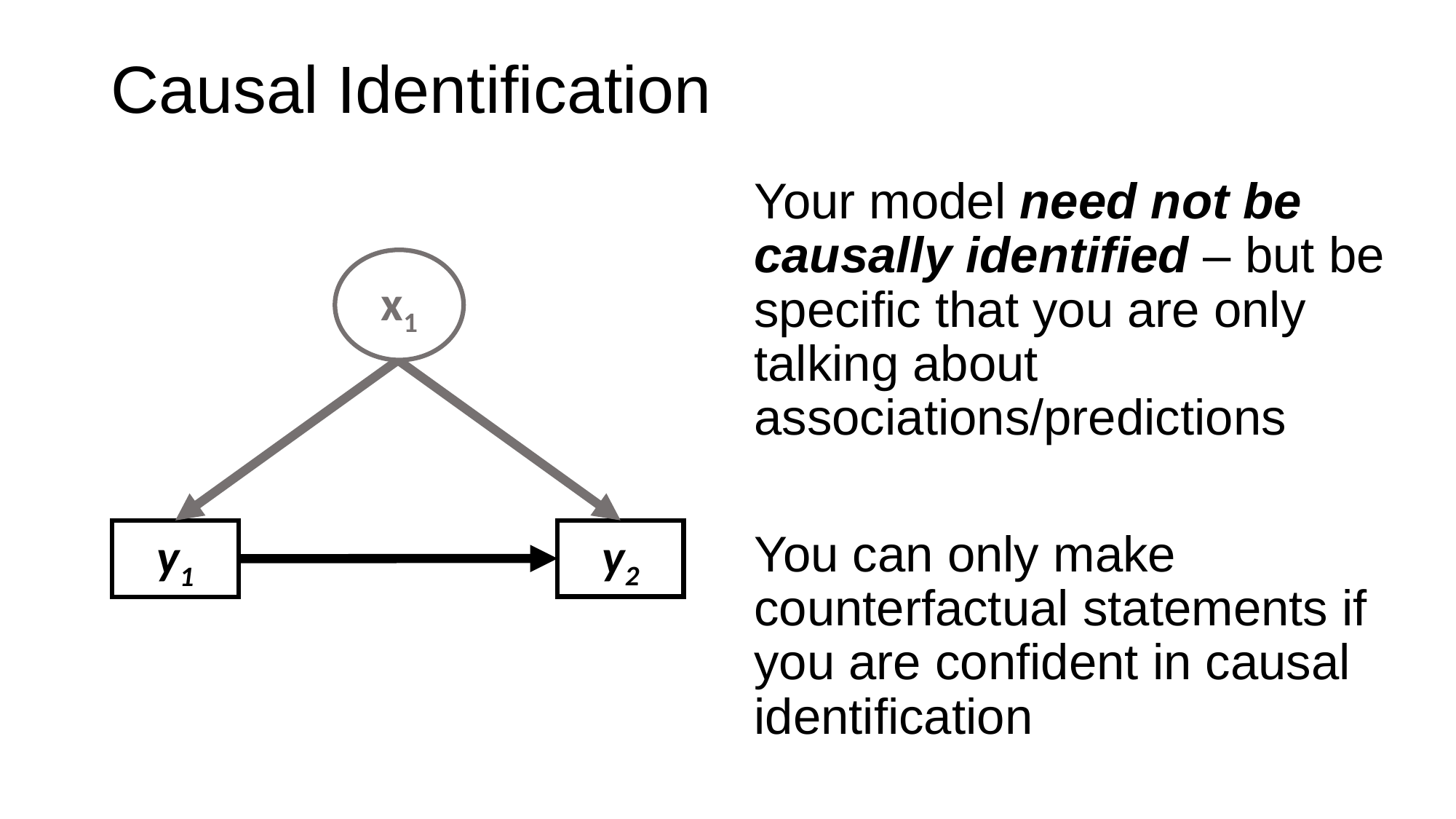

# Causal Identification
Your model need not be causally identified – but be specific that you are only talking about associations/predictions

You can only make counterfactual statements if you are confident in causal identification
x1
y2
y1